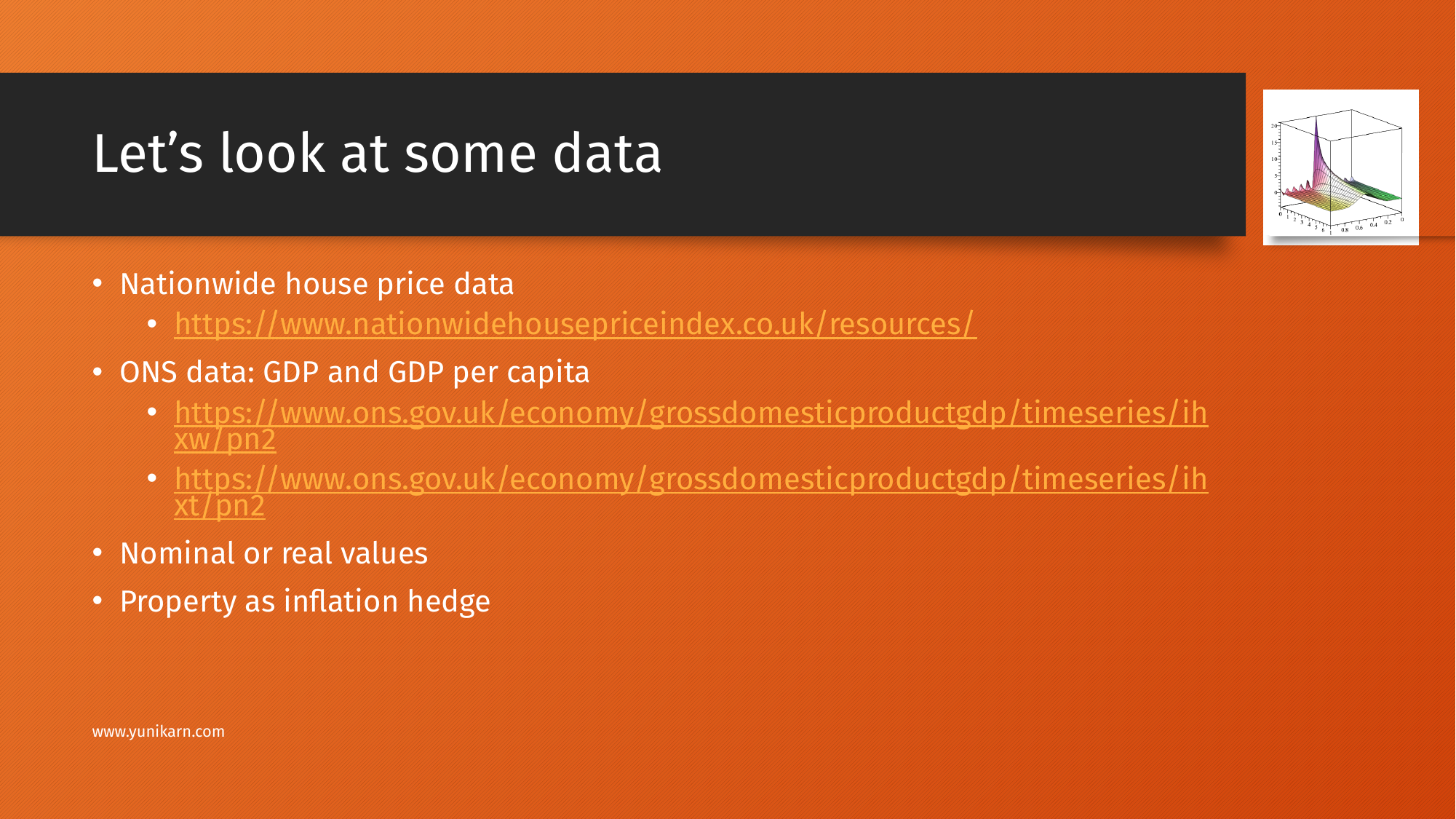

# Let’s look at some data
Nationwide house price data
https://www.nationwidehousepriceindex.co.uk/resources/
ONS data: GDP and GDP per capita
https://www.ons.gov.uk/economy/grossdomesticproductgdp/timeseries/ihxw/pn2
https://www.ons.gov.uk/economy/grossdomesticproductgdp/timeseries/ihxt/pn2
Nominal or real values
Property as inflation hedge

www.yunikarn.com